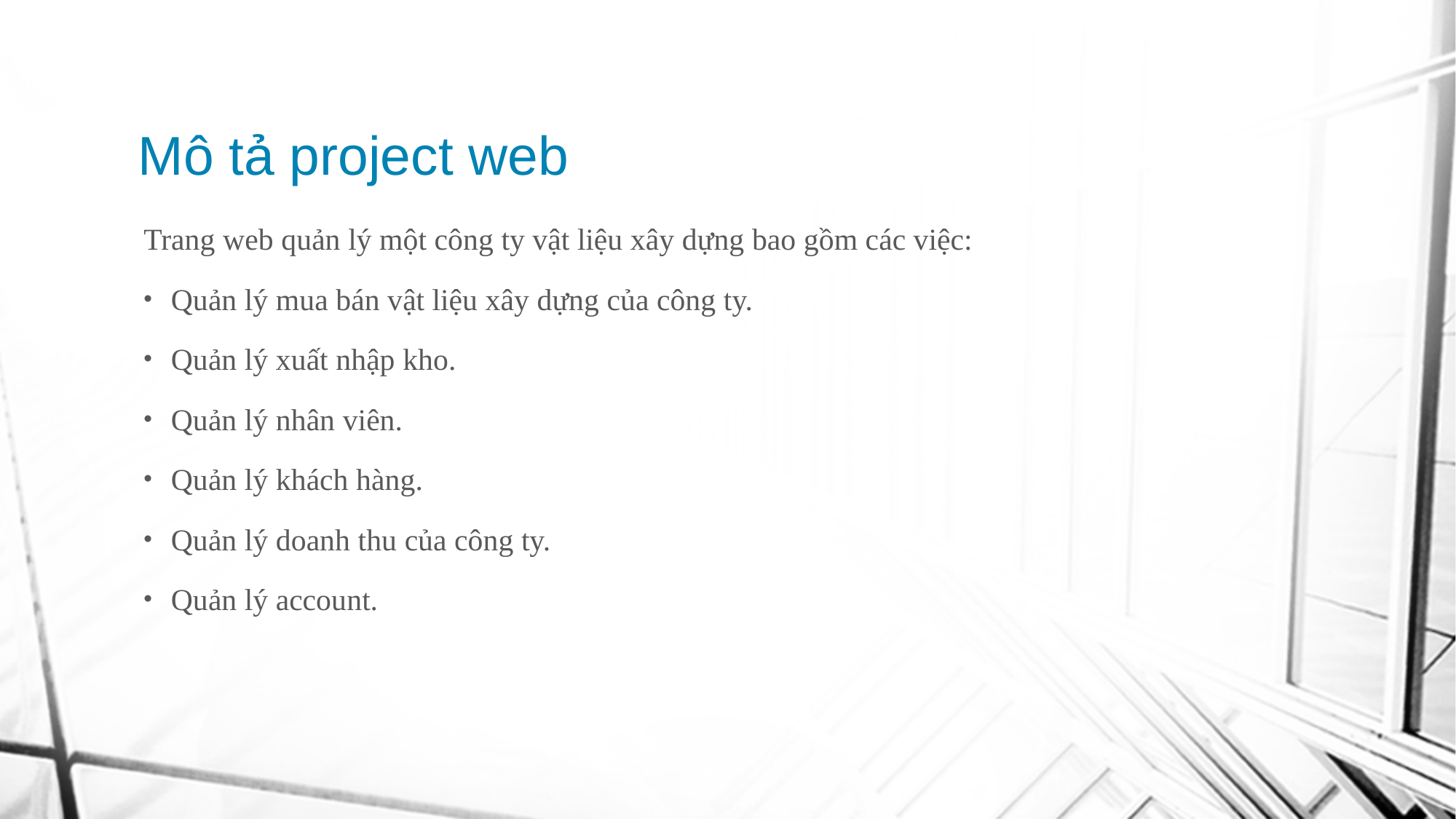

# Mô tả project web
Trang web quản lý một công ty vật liệu xây dựng bao gồm các việc:
Quản lý mua bán vật liệu xây dựng của công ty.
Quản lý xuất nhập kho.
Quản lý nhân viên.
Quản lý khách hàng.
Quản lý doanh thu của công ty.
Quản lý account.